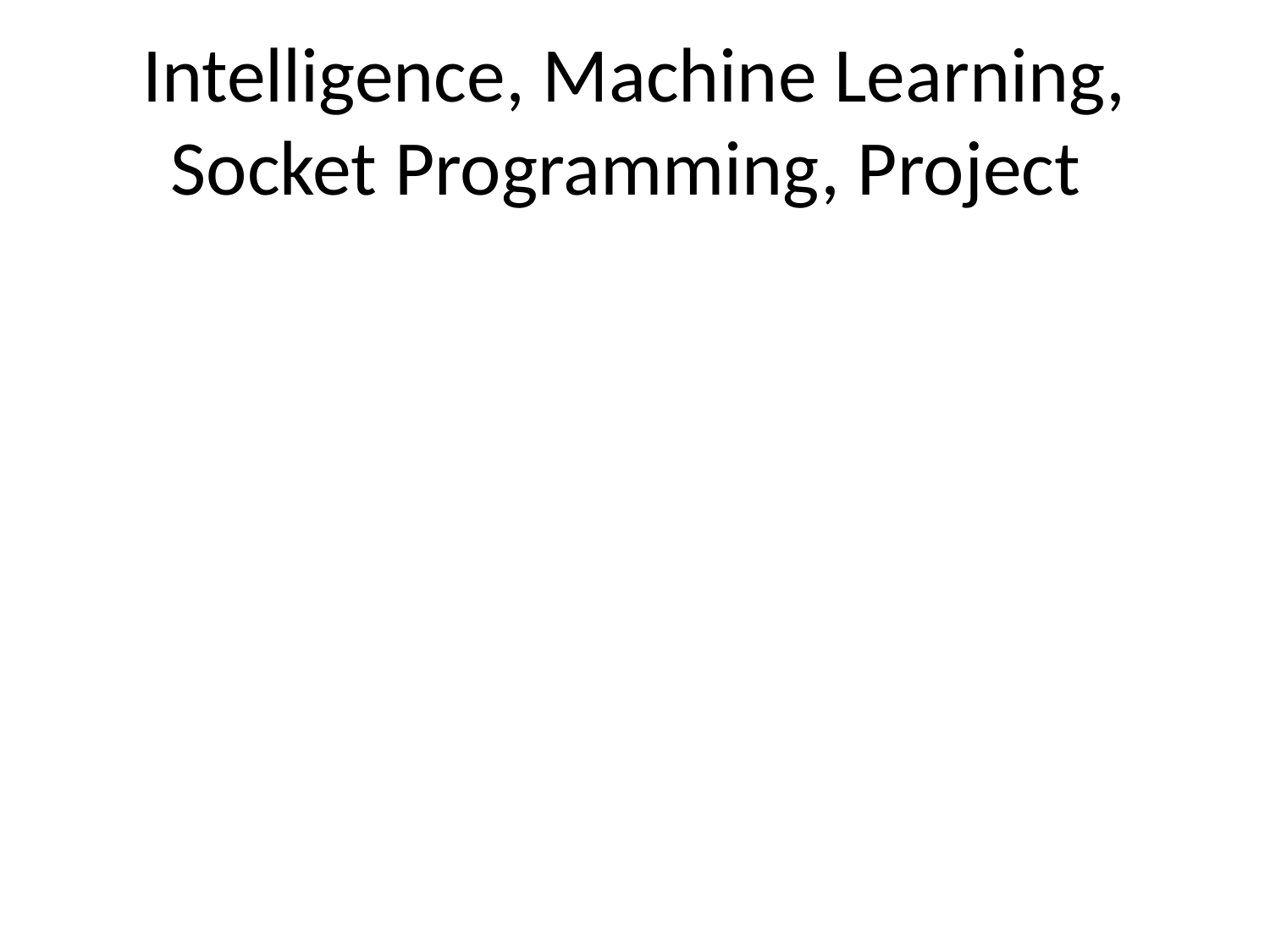

# Intelligence, Machine Learning, Socket Programming, Project